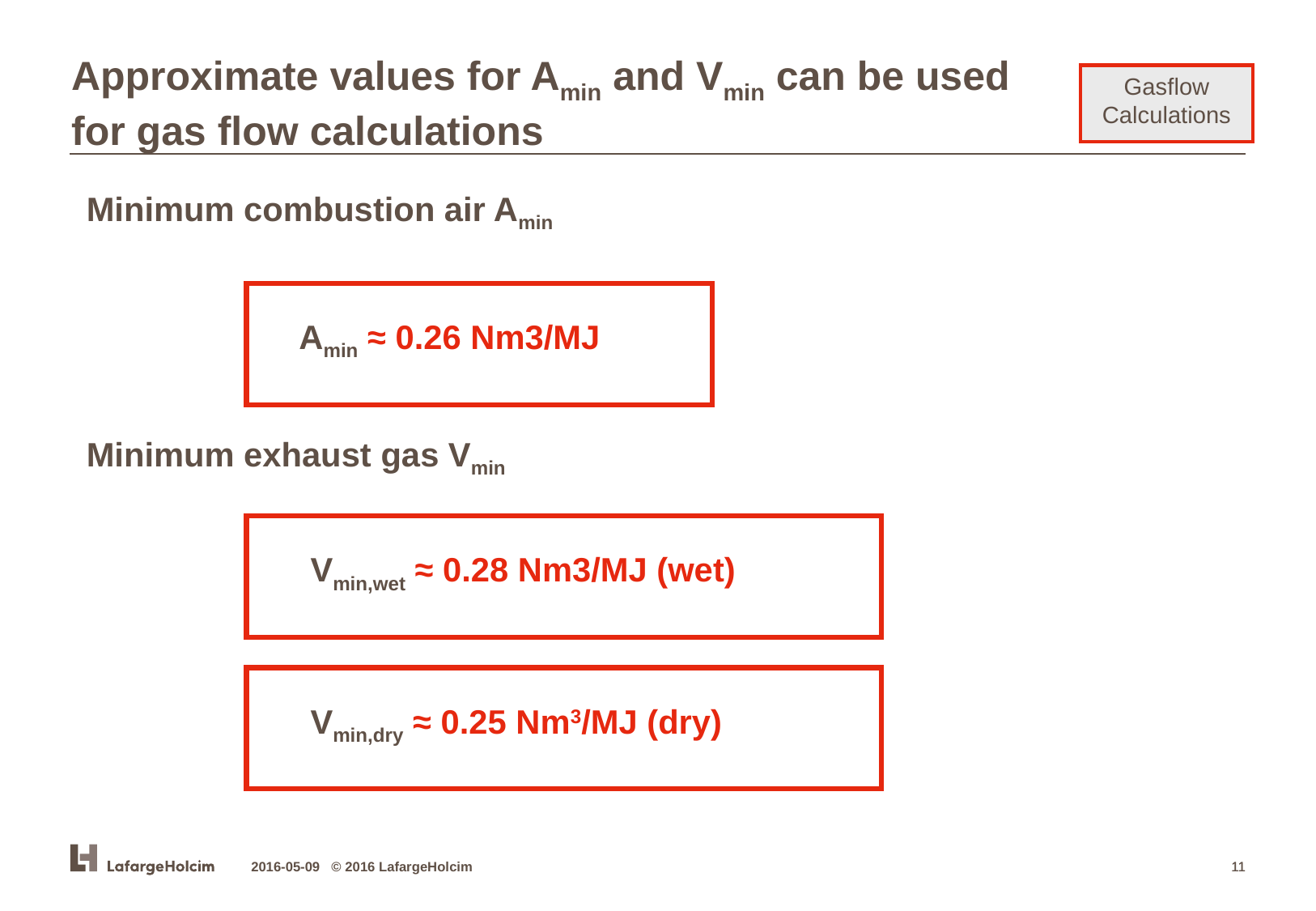

Approximate values for Amin and Vmin can be used
for gas flow calculations
Gasflow Calculations
Minimum combustion air Amin

Amin ≈ 0.26 Nm3/MJ
Minimum exhaust gas Vmin

Vmin,wet ≈ 0.28 Nm3/MJ (wet)

Vmin,dry ≈ 0.25 Nm3/MJ (dry)
2016-05-09   © 2016 LafargeHolcim
11
11